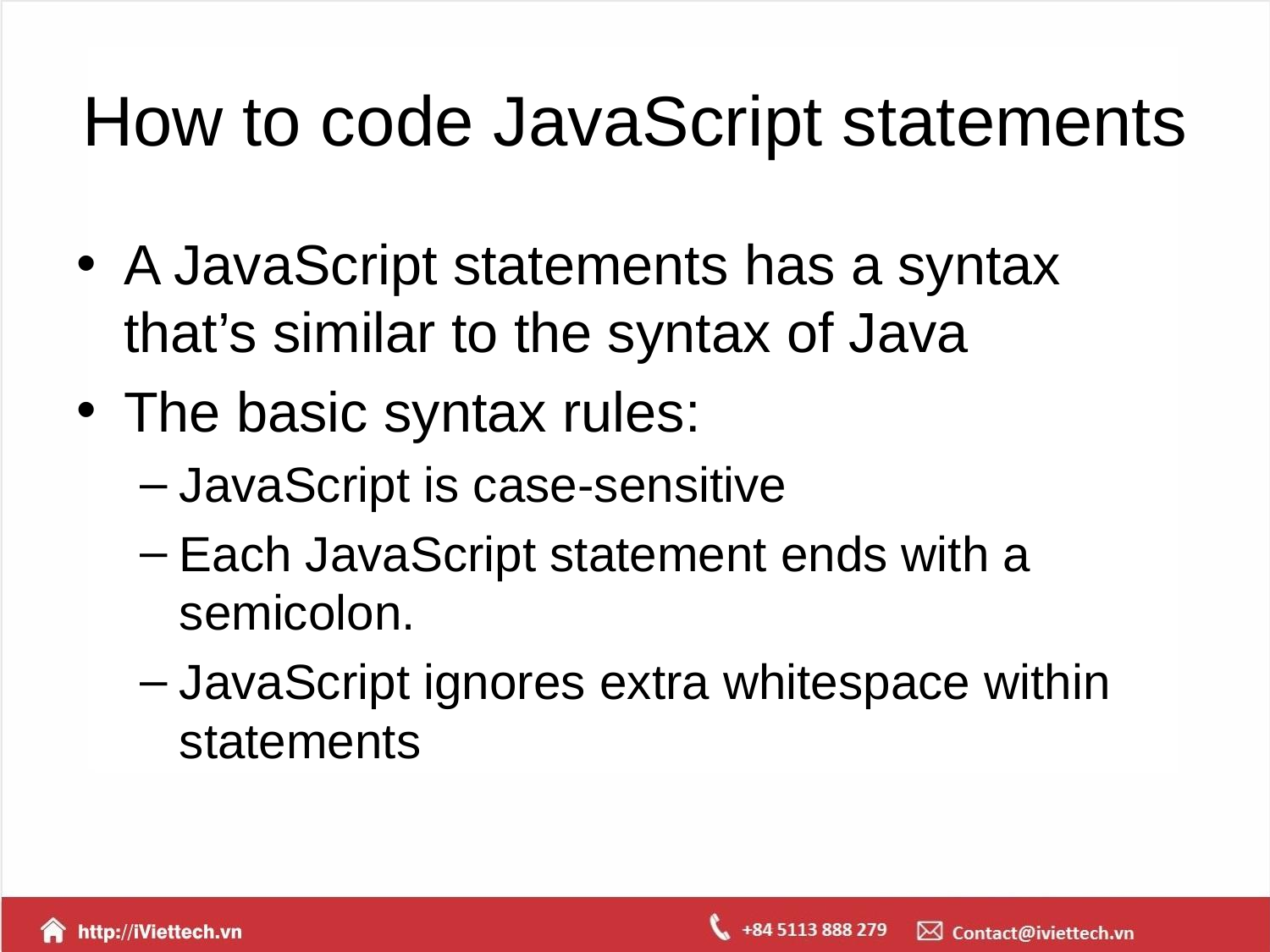

# How to code JavaScript statements
A JavaScript statements has a syntax that’s similar to the syntax of Java
The basic syntax rules:
JavaScript is case-sensitive
Each JavaScript statement ends with a semicolon.
JavaScript ignores extra whitespace within statements